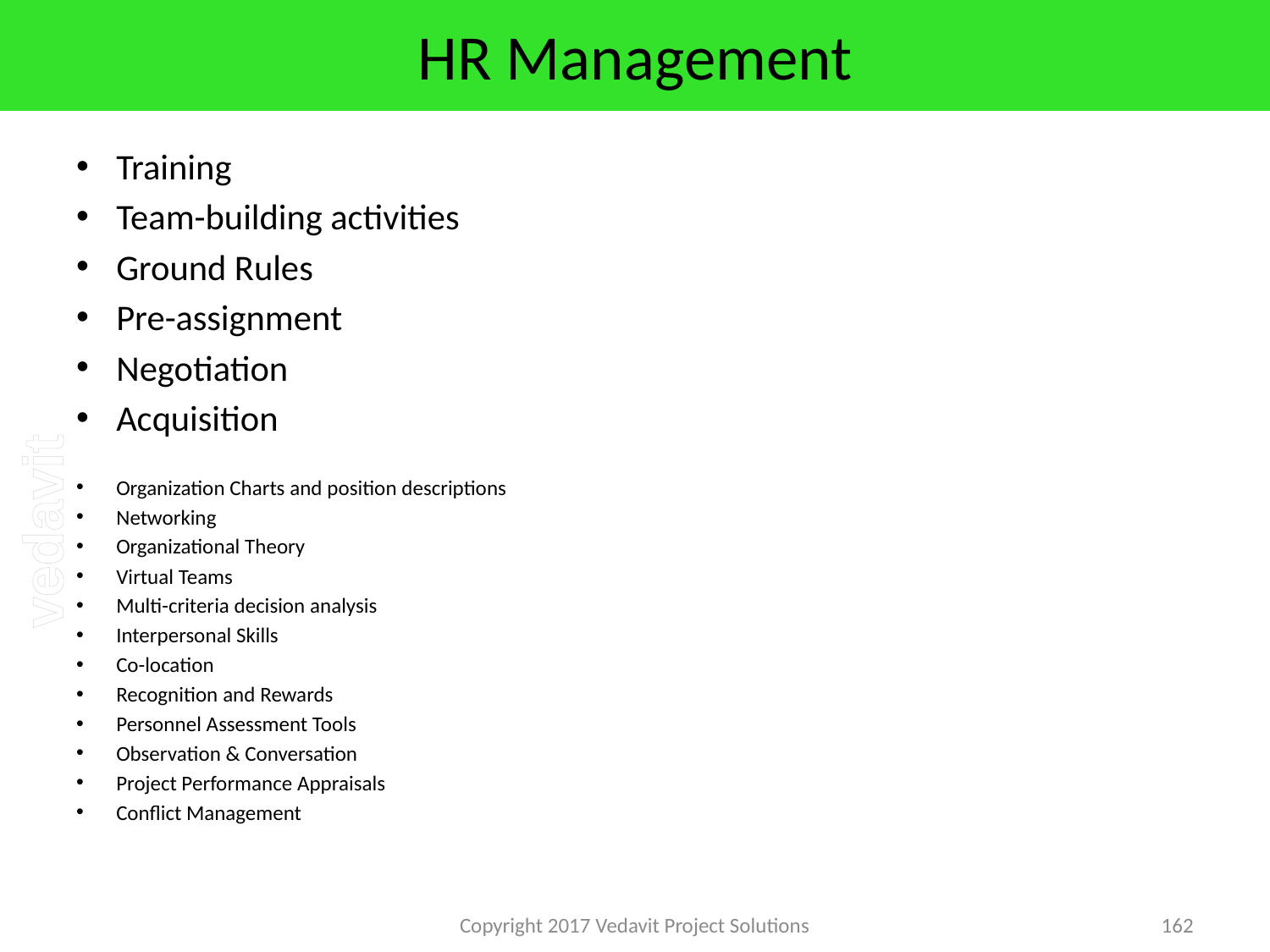

# HR Management
Training
Team-building activities
Ground Rules
Pre-assignment
Negotiation
Acquisition

Organization Charts and position descriptions
Networking
Organizational Theory
Virtual Teams
Multi-criteria decision analysis
Interpersonal Skills
Co-location
Recognition and Rewards
Personnel Assessment Tools
Observation & Conversation
Project Performance Appraisals
Conflict Management
Copyright 2017 Vedavit Project Solutions
162